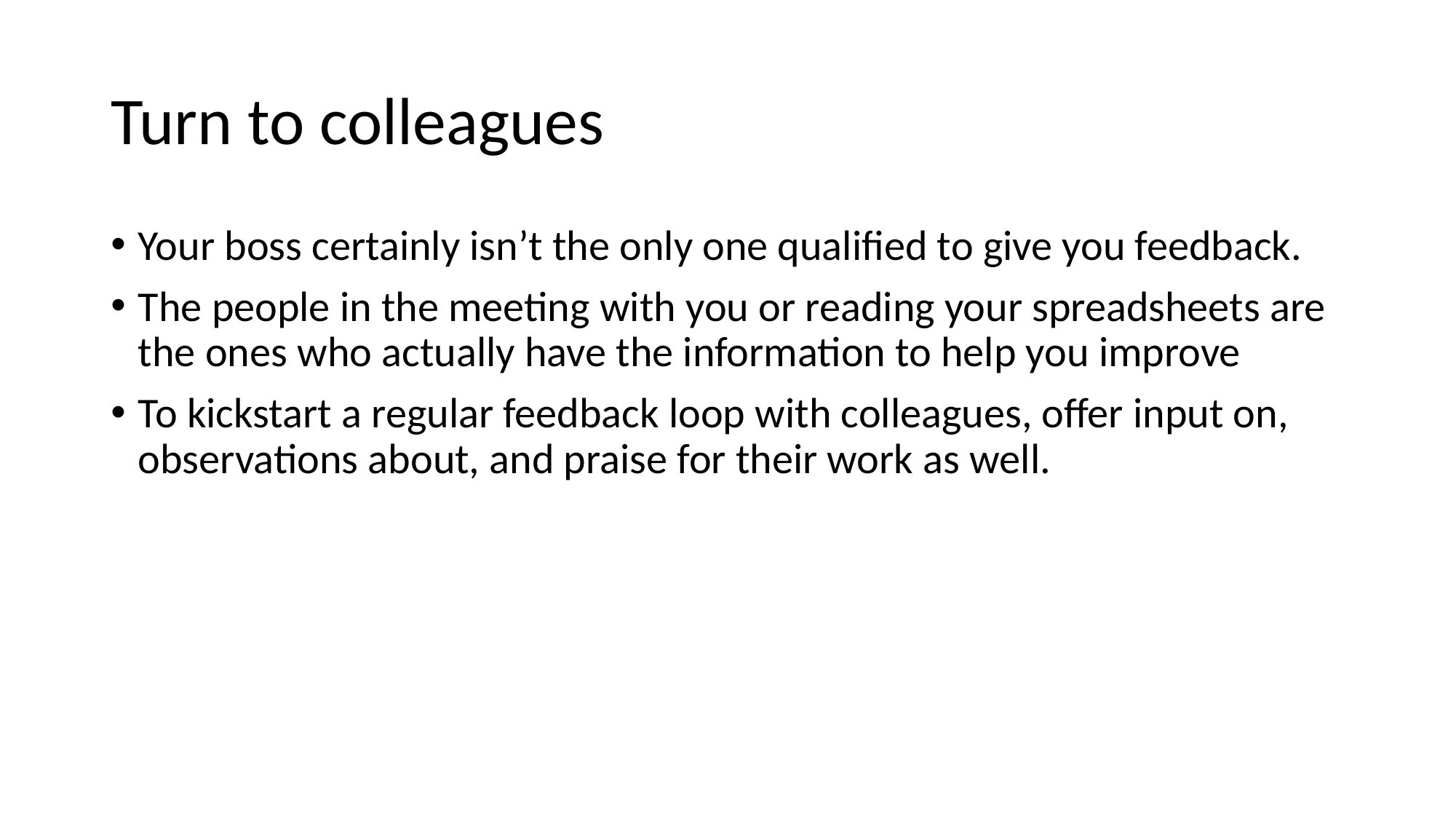

# Turn to colleagues
Your boss certainly isn’t the only one qualified to give you feedback.
The people in the meeting with you or reading your spreadsheets are the ones who actually have the information to help you improve
To kickstart a regular feedback loop with colleagues, offer input on, observations about, and praise for their work as well.